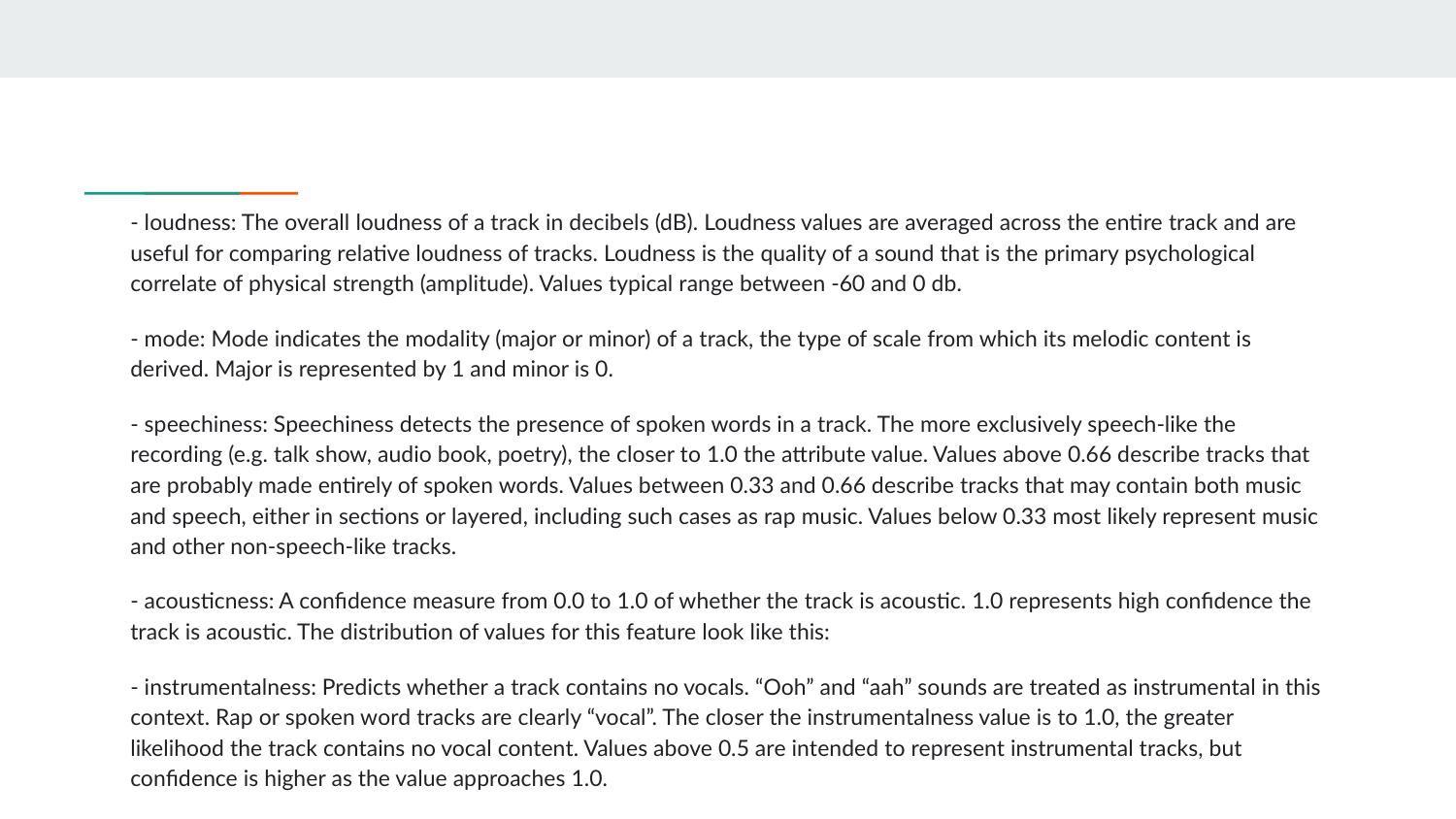

- loudness: The overall loudness of a track in decibels (dB). Loudness values are averaged across the entire track and are useful for comparing relative loudness of tracks. Loudness is the quality of a sound that is the primary psychological correlate of physical strength (amplitude). Values typical range between -60 and 0 db.
- mode: Mode indicates the modality (major or minor) of a track, the type of scale from which its melodic content is derived. Major is represented by 1 and minor is 0.
- speechiness: Speechiness detects the presence of spoken words in a track. The more exclusively speech-like the recording (e.g. talk show, audio book, poetry), the closer to 1.0 the attribute value. Values above 0.66 describe tracks that are probably made entirely of spoken words. Values between 0.33 and 0.66 describe tracks that may contain both music and speech, either in sections or layered, including such cases as rap music. Values below 0.33 most likely represent music and other non-speech-like tracks.
- acousticness: A confidence measure from 0.0 to 1.0 of whether the track is acoustic. 1.0 represents high confidence the track is acoustic. The distribution of values for this feature look like this:
- instrumentalness: Predicts whether a track contains no vocals. “Ooh” and “aah” sounds are treated as instrumental in this context. Rap or spoken word tracks are clearly “vocal”. The closer the instrumentalness value is to 1.0, the greater likelihood the track contains no vocal content. Values above 0.5 are intended to represent instrumental tracks, but confidence is higher as the value approaches 1.0.